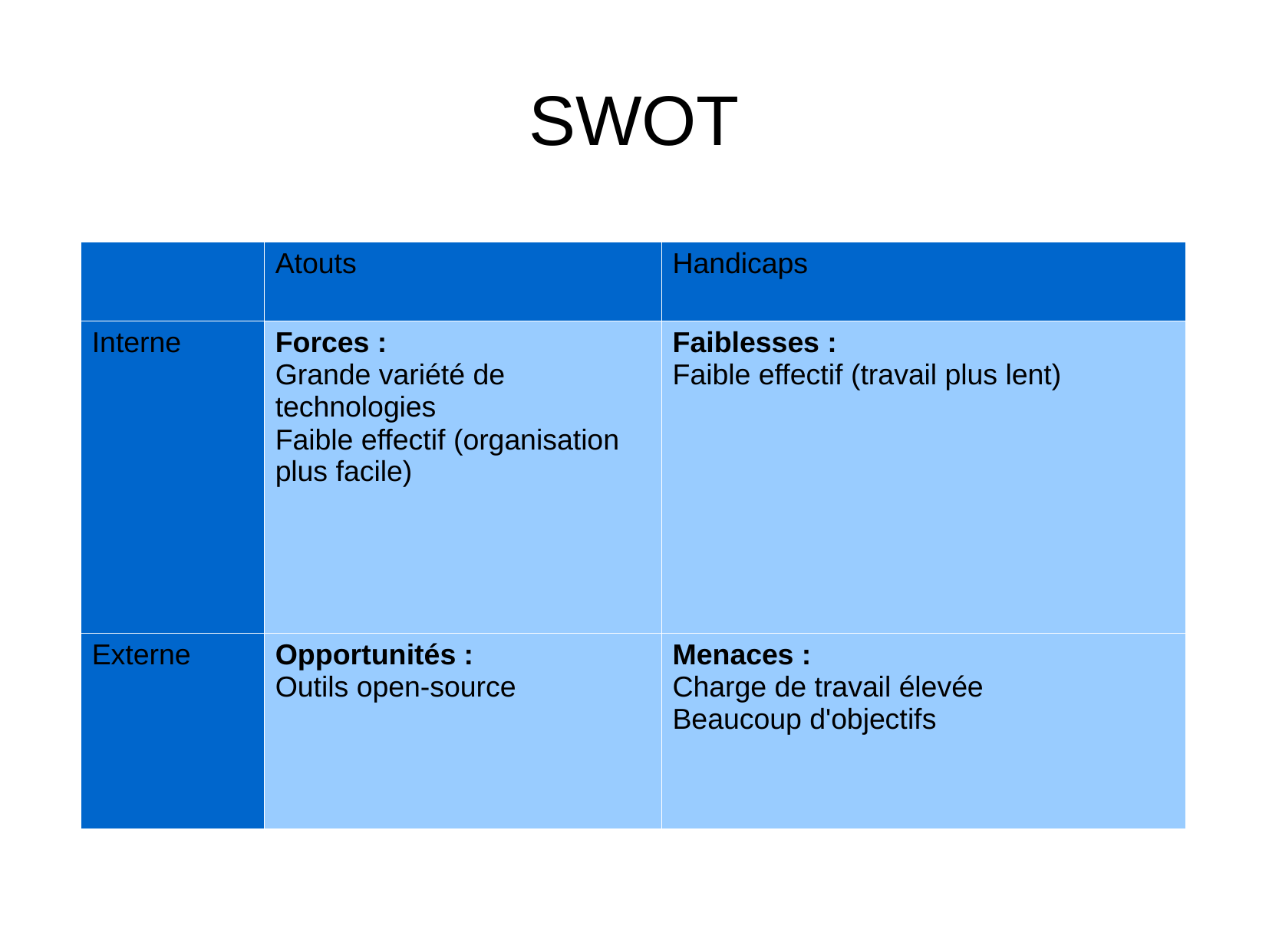

SWOT
|  | Atouts | Handicaps |
| --- | --- | --- |
| Interne | Forces : Grande variété de technologies Faible effectif (organisation plus facile) | Faiblesses : Faible effectif (travail plus lent) |
| Externe | Opportunités : Outils open-source | Menaces : Charge de travail élevée Beaucoup d'objectifs |